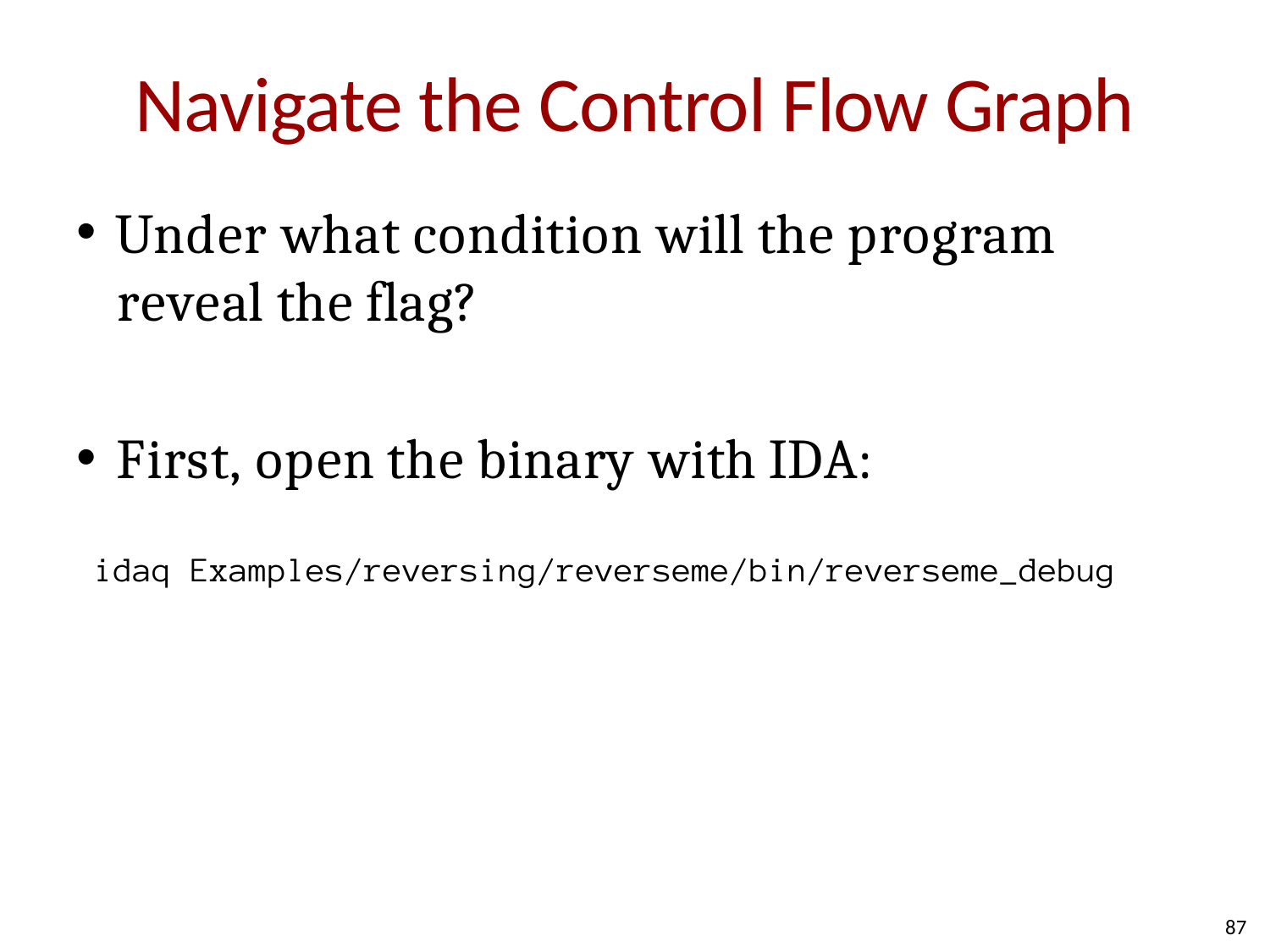

# Navigate the Control Flow Graph
Under what condition will the program reveal the flag?

First, open the binary with IDA:

idaq Examples/reversing/reverseme/bin/reverseme_debug
87